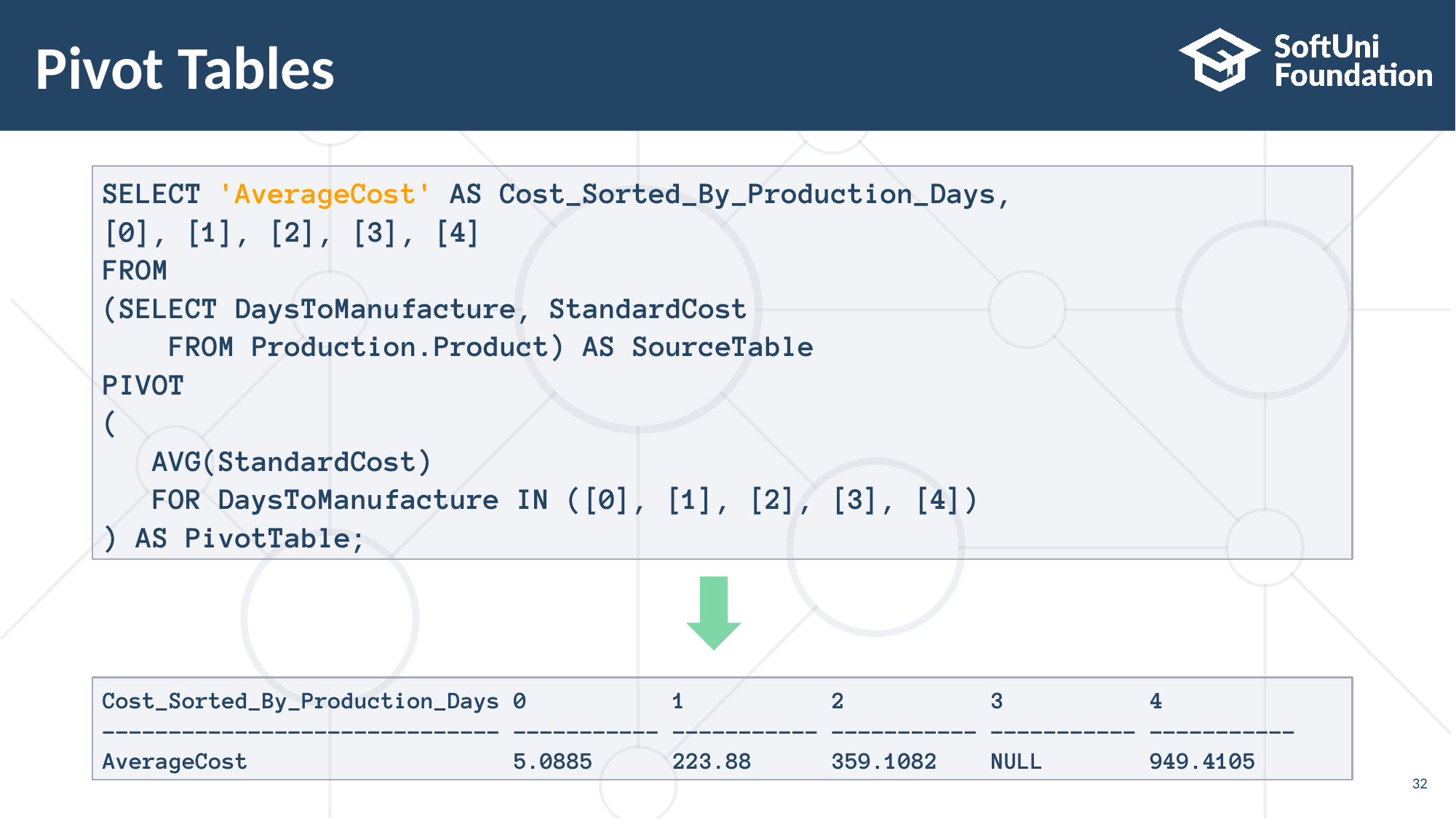

# Pivot Tables
SELECT 'AverageCost' AS Cost_Sorted_By_Production_Days,
[0], [1], [2], [3], [4]
FROM
(SELECT DaysToManufacture, StandardCost
    FROM Production.Product) AS SourceTable
PIVOT
(
   AVG(StandardCost)
   FOR DaysToManufacture IN ([0], [1], [2], [3], [4])
) AS PivotTable;

Cost_Sorted_By_Production_Days 0           1           2           3           4
------------------------------ ----------- ----------- ----------- ----------- -----------
AverageCost                    5.0885      223.88      359.1082    NULL        949.4105
32